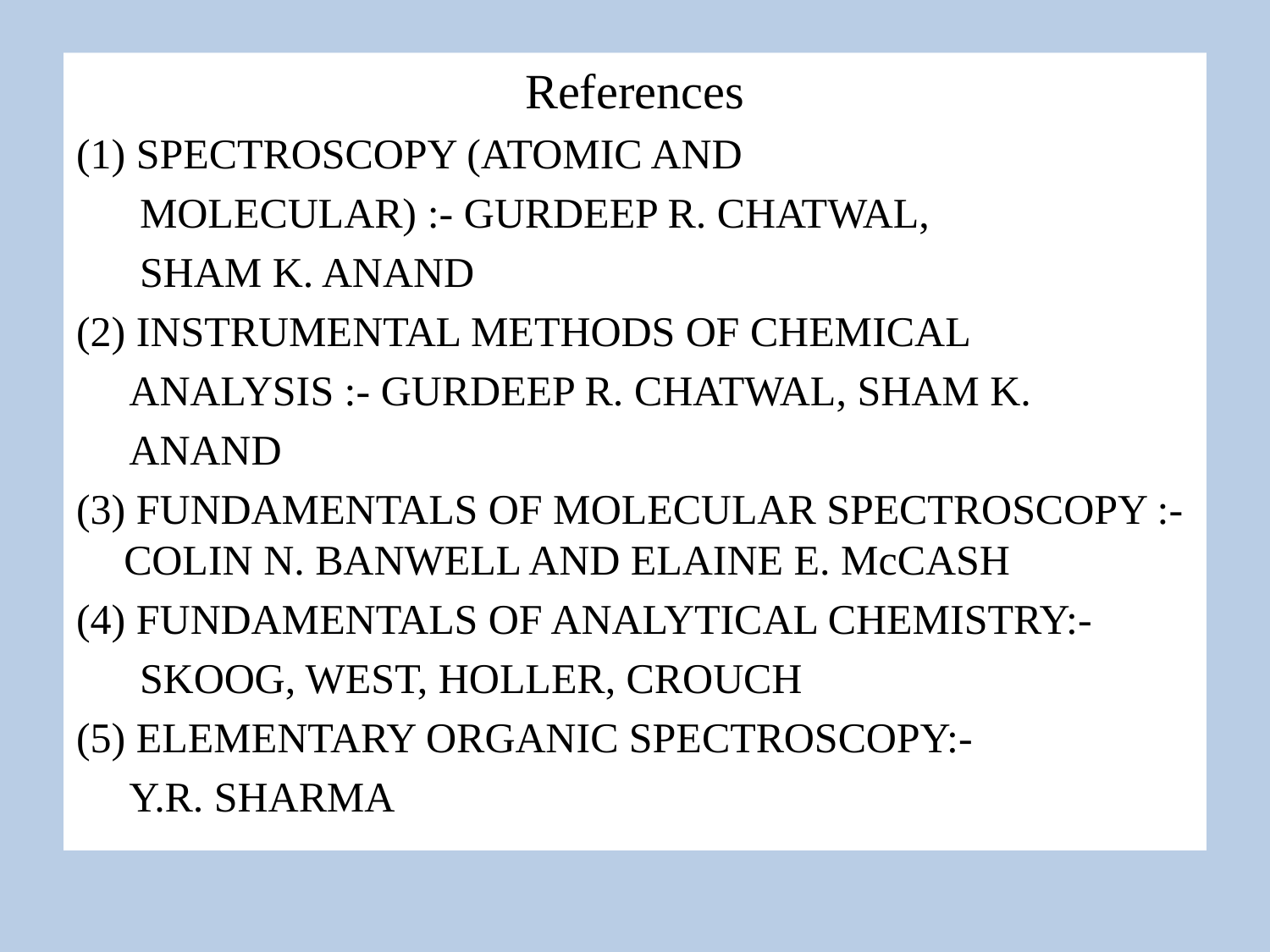

References
(1) SPECTROSCOPY (ATOMIC AND
      MOLECULAR) :- GURDEEP R. CHATWAL,
      SHAM K. ANAND
(2) INSTRUMENTAL METHODS OF CHEMICAL
     ANALYSIS :- GURDEEP R. CHATWAL, SHAM K.
     ANAND
(3) FUNDAMENTALS OF MOLECULAR SPECTROSCOPY :- COLIN N. BANWELL AND ELAINE E. McCASH
(4) FUNDAMENTALS OF ANALYTICAL CHEMISTRY:-
      SKOOG, WEST, HOLLER, CROUCH
(5) ELEMENTARY ORGANIC SPECTROSCOPY:-
     Y.R. SHARMA